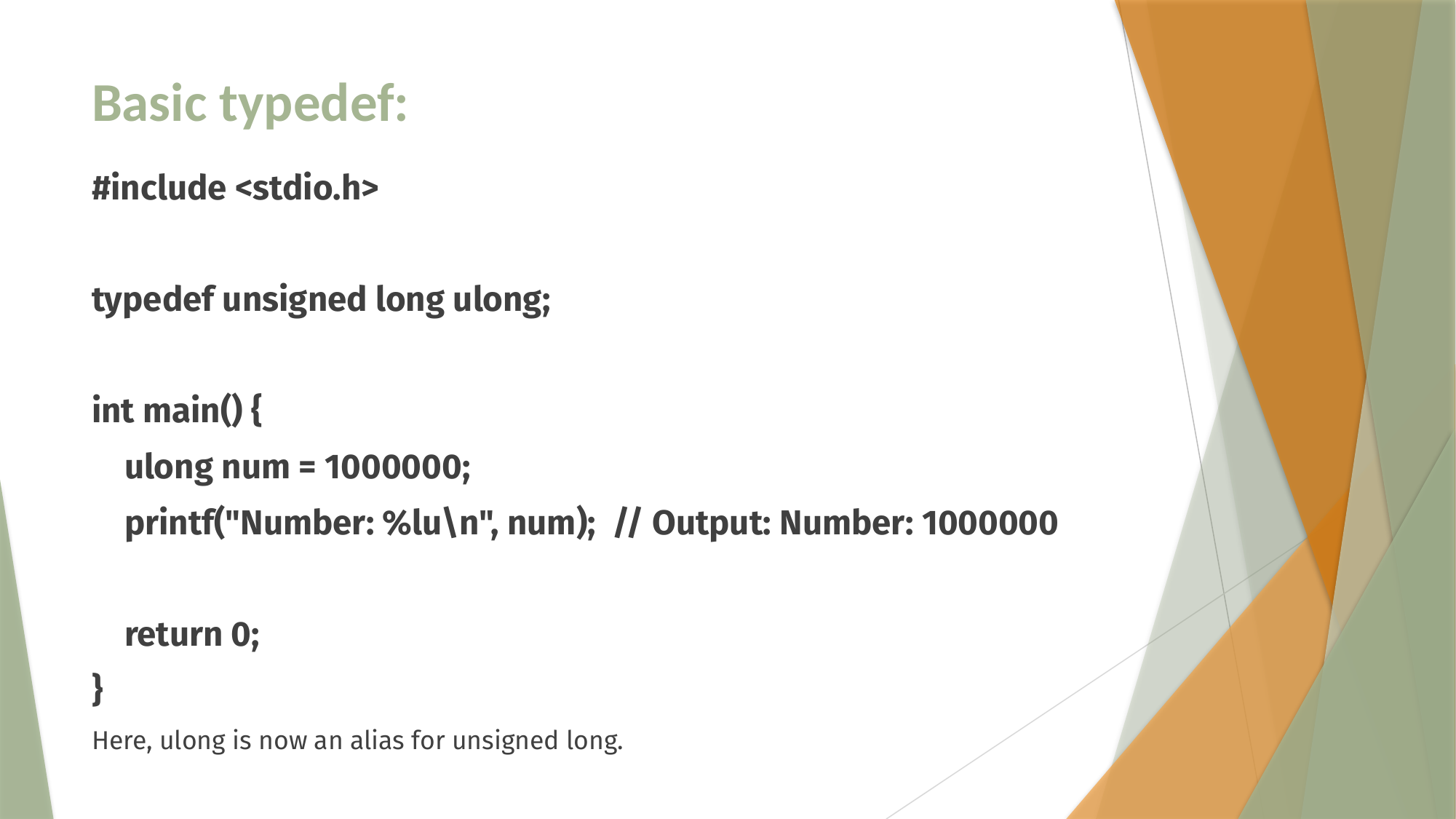

# Basic typedef:
#include <stdio.h>

typedef unsigned long ulong;

int main() {
    ulong num = 1000000;
    printf("Number: %lu\n", num);  // Output: Number: 1000000

    return 0;
}
Here, ulong is now an alias for unsigned long.